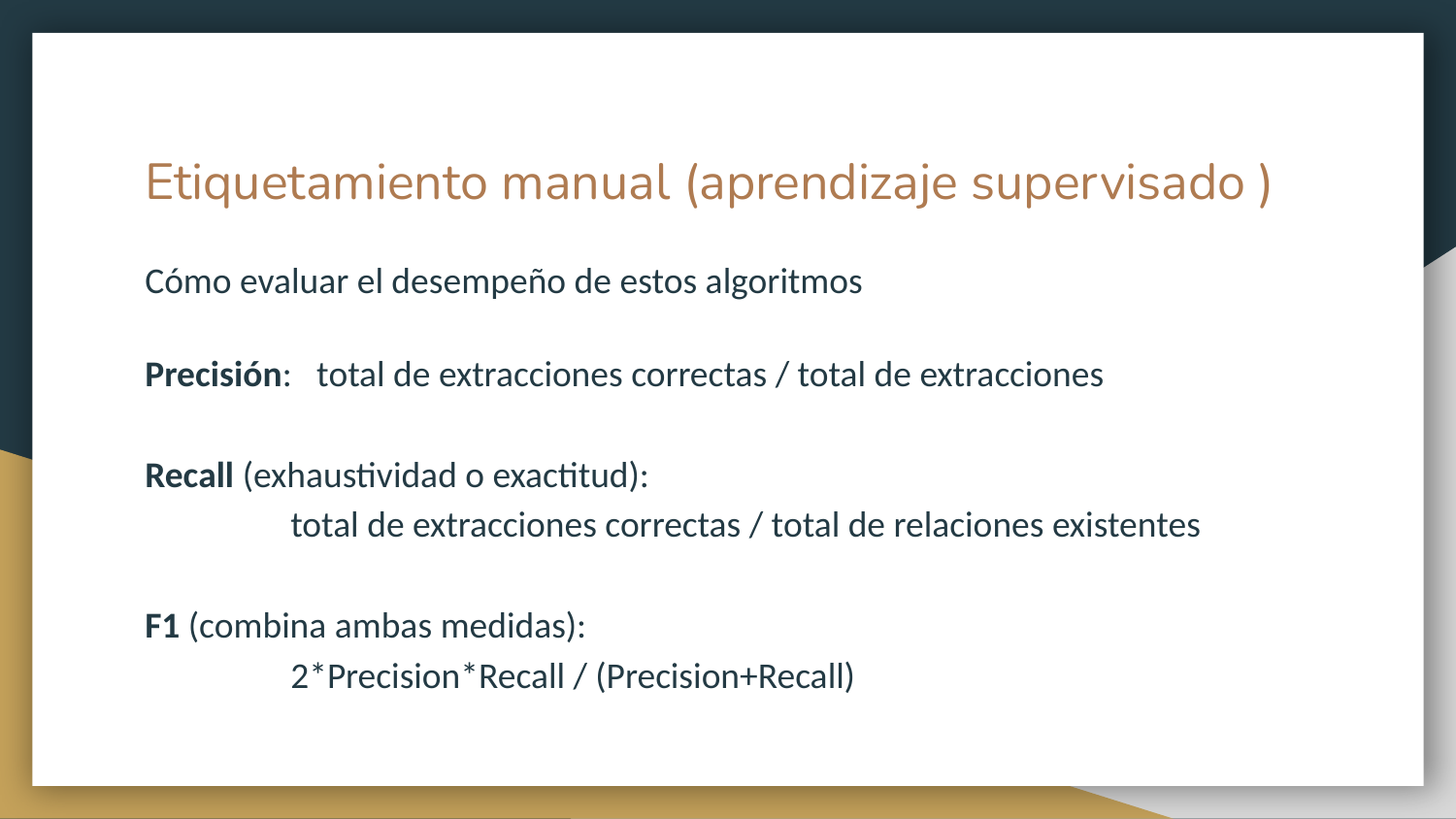

# Etiquetamiento manual (aprendizaje supervisado )
Cómo evaluar el desempeño de estos algoritmos
Precisión:   total de extracciones correctas / total de extracciones
Recall (exhaustividad o exactitud):
 	total de extracciones correctas / total de relaciones existentes
F1 (combina ambas medidas):
	2*Precision*Recall / (Precision+Recall)